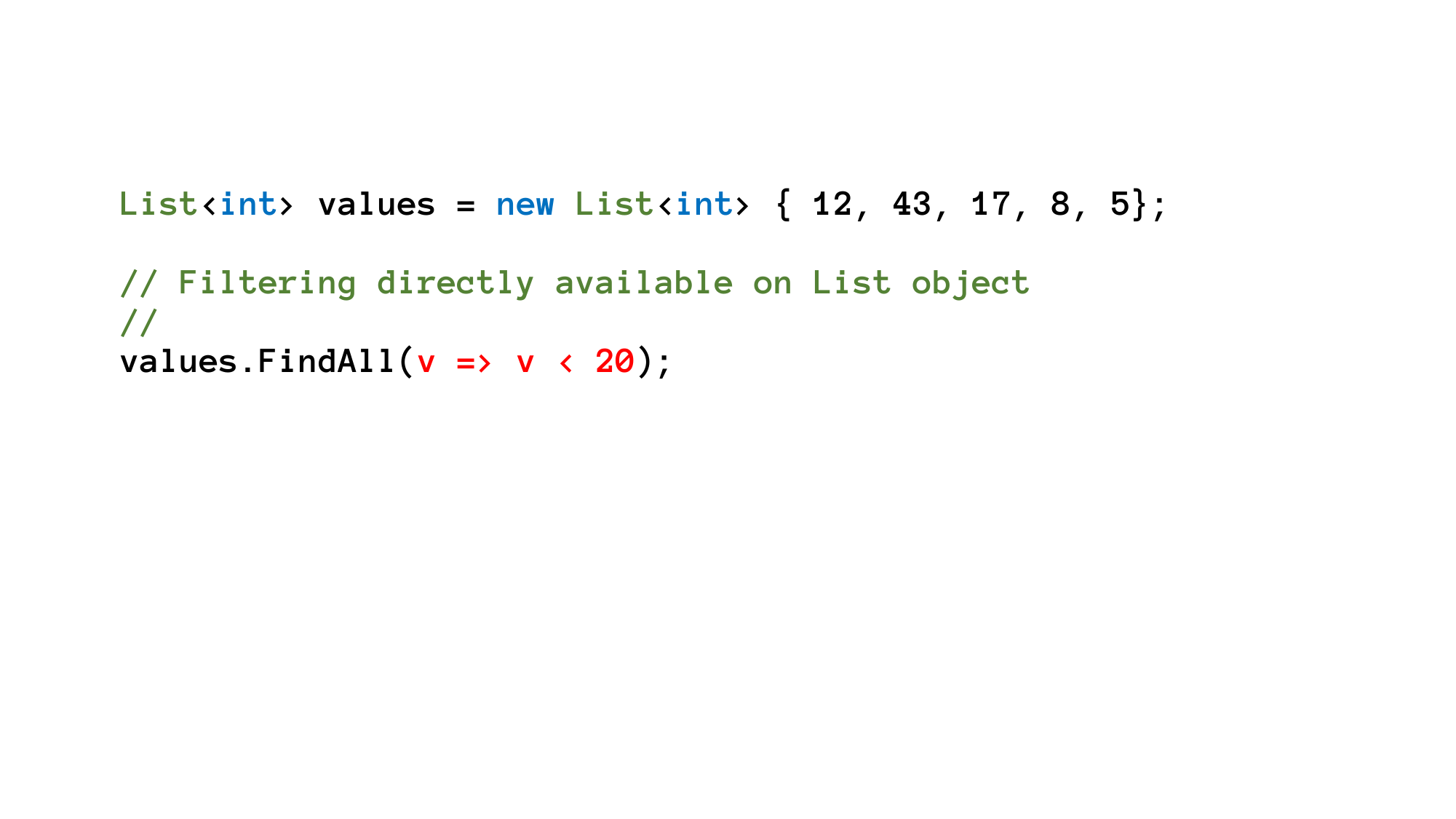

List<int> values = new List<int> { 12, 43, 17, 8, 5};

// Filtering directly available on List object
//
values.FindAll(v => v < 20);